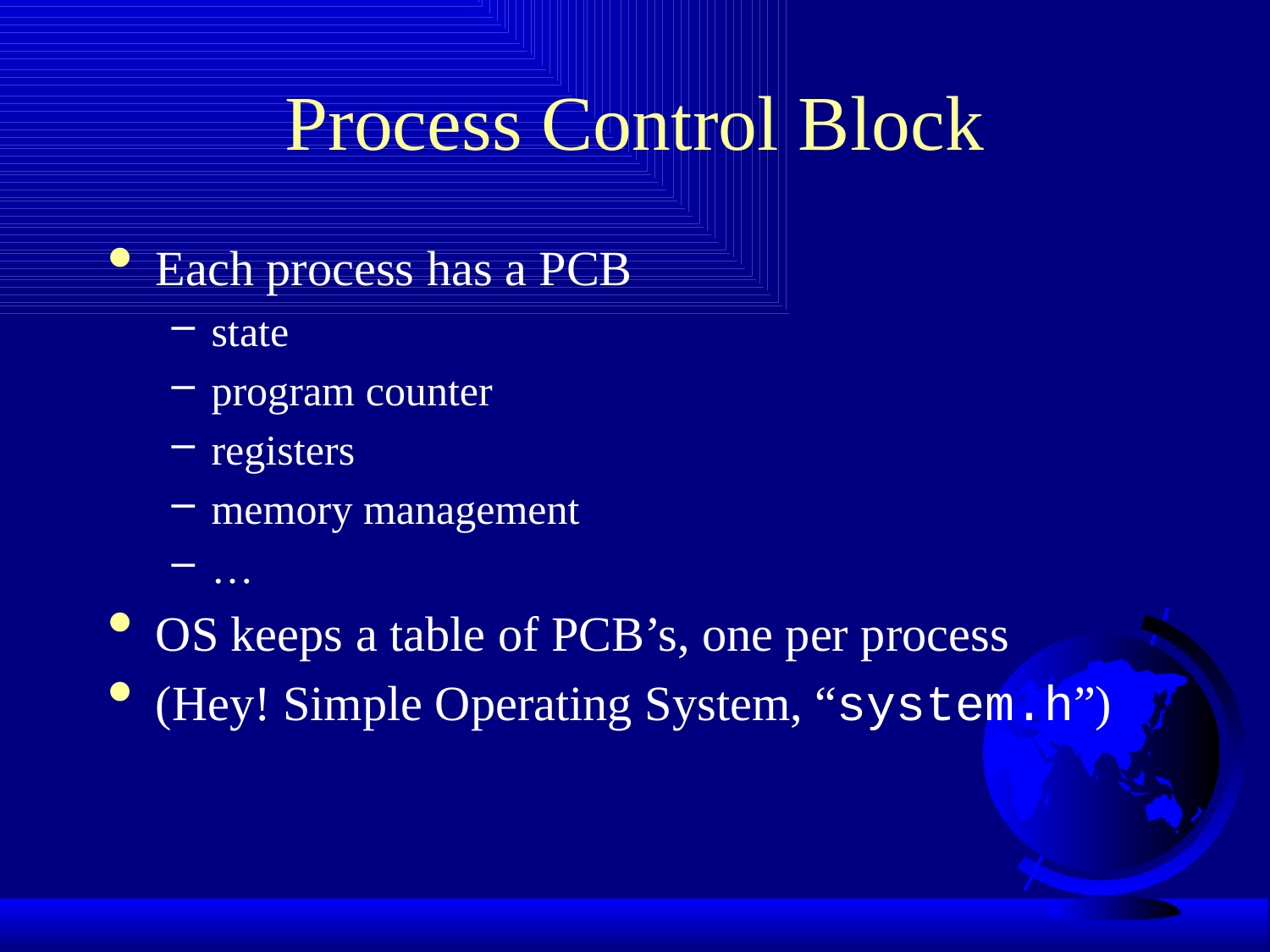

# Process Control Block
Each process has a PCB
state
program counter
registers
memory management
…
OS keeps a table of PCB’s, one per process
(Hey! Simple Operating System, “system.h”)